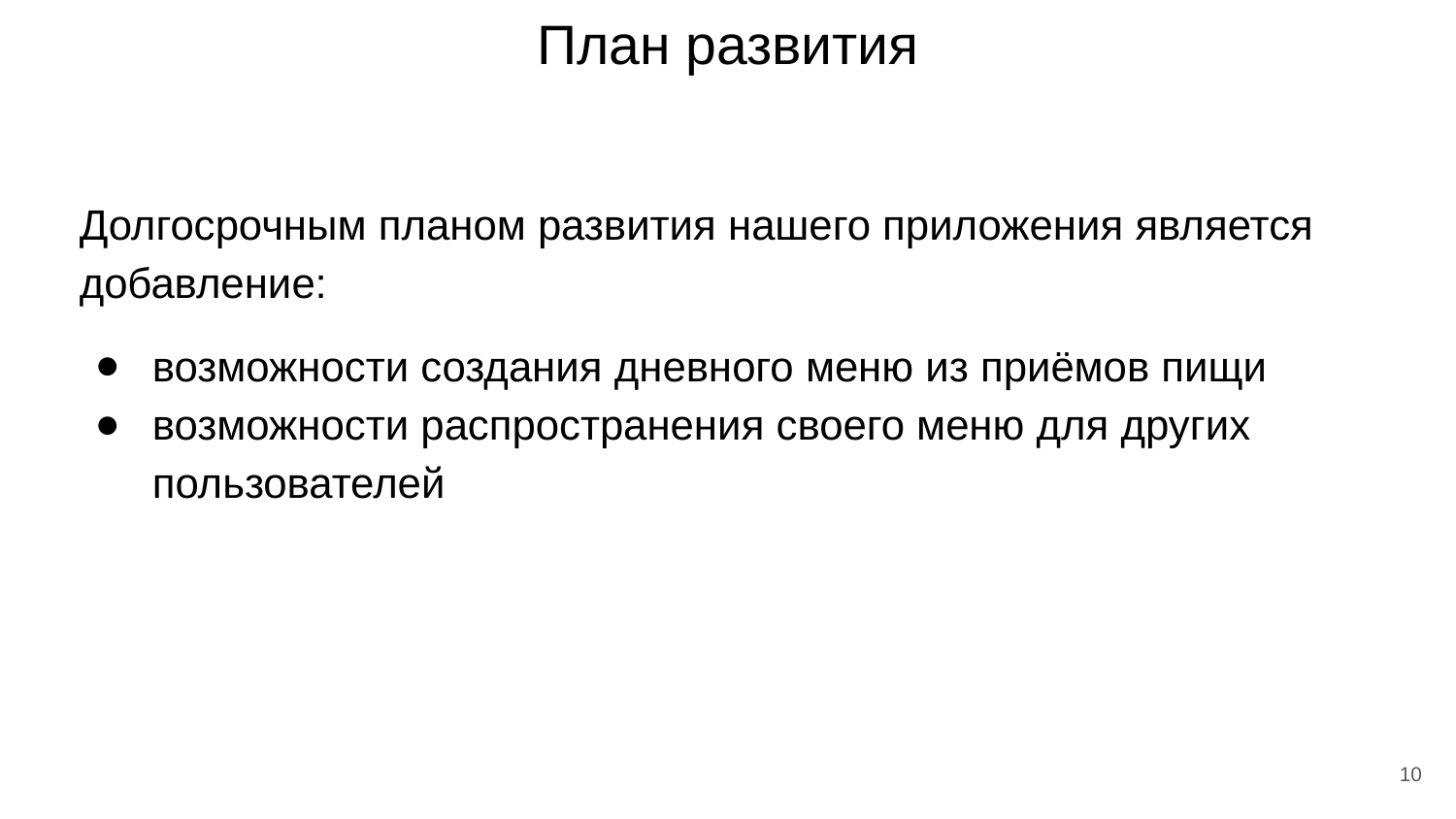

# План развития
Долгосрочным планом развития нашего приложения является добавление:
возможности создания дневного меню из приёмов пищи
возможности распространения своего меню для других пользователей
10